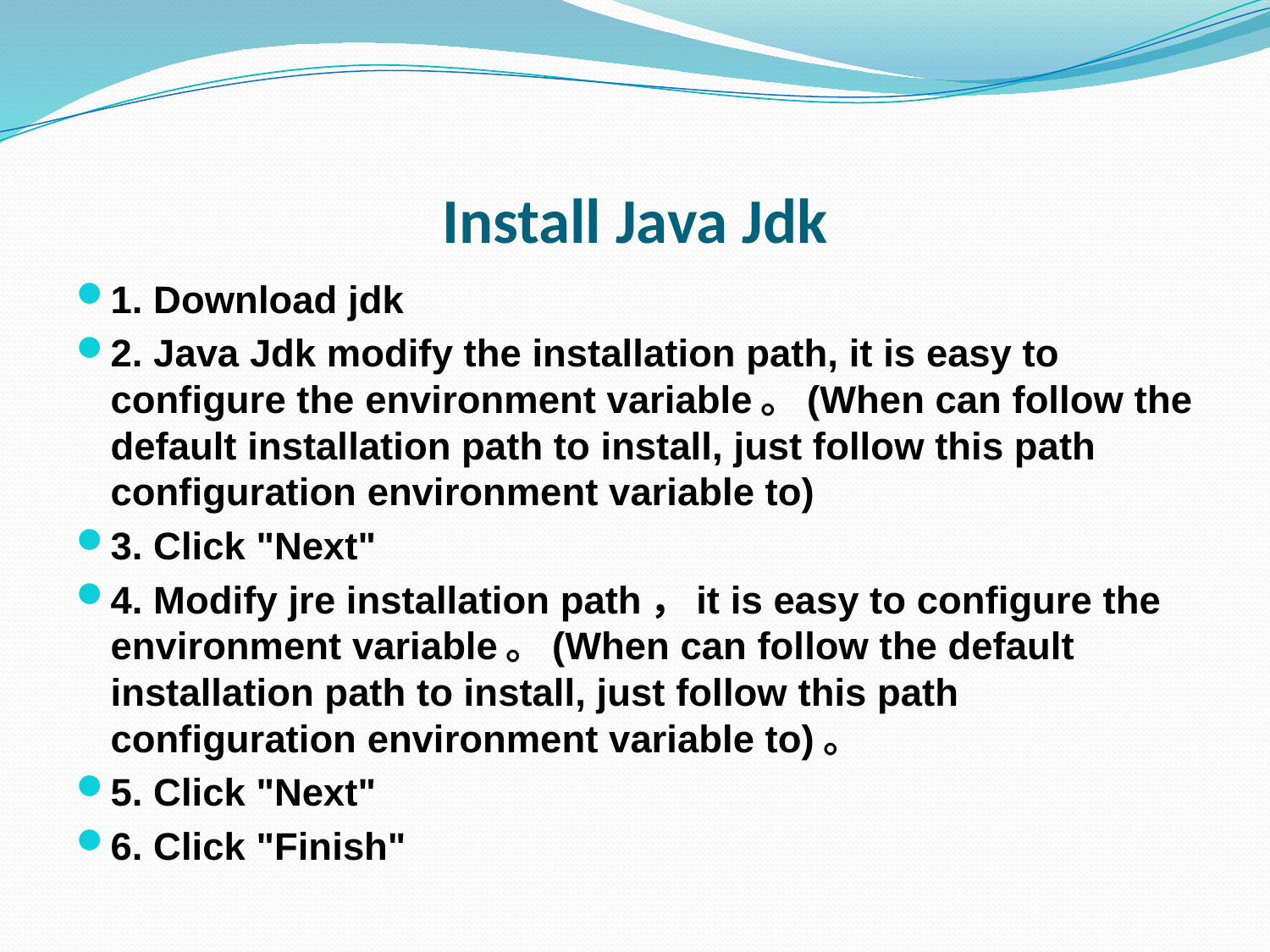

# Install Java Jdk
1. Download jdk
2. Java Jdk modify the installation path, it is easy to configure the environment variable。(When can follow the default installation path to install, just follow this path configuration environment variable to)
3. Click "Next"
4. Modify jre installation path，it is easy to configure the environment variable。(When can follow the default installation path to install, just follow this path configuration environment variable to)。
5. Click "Next"
6. Click "Finish"